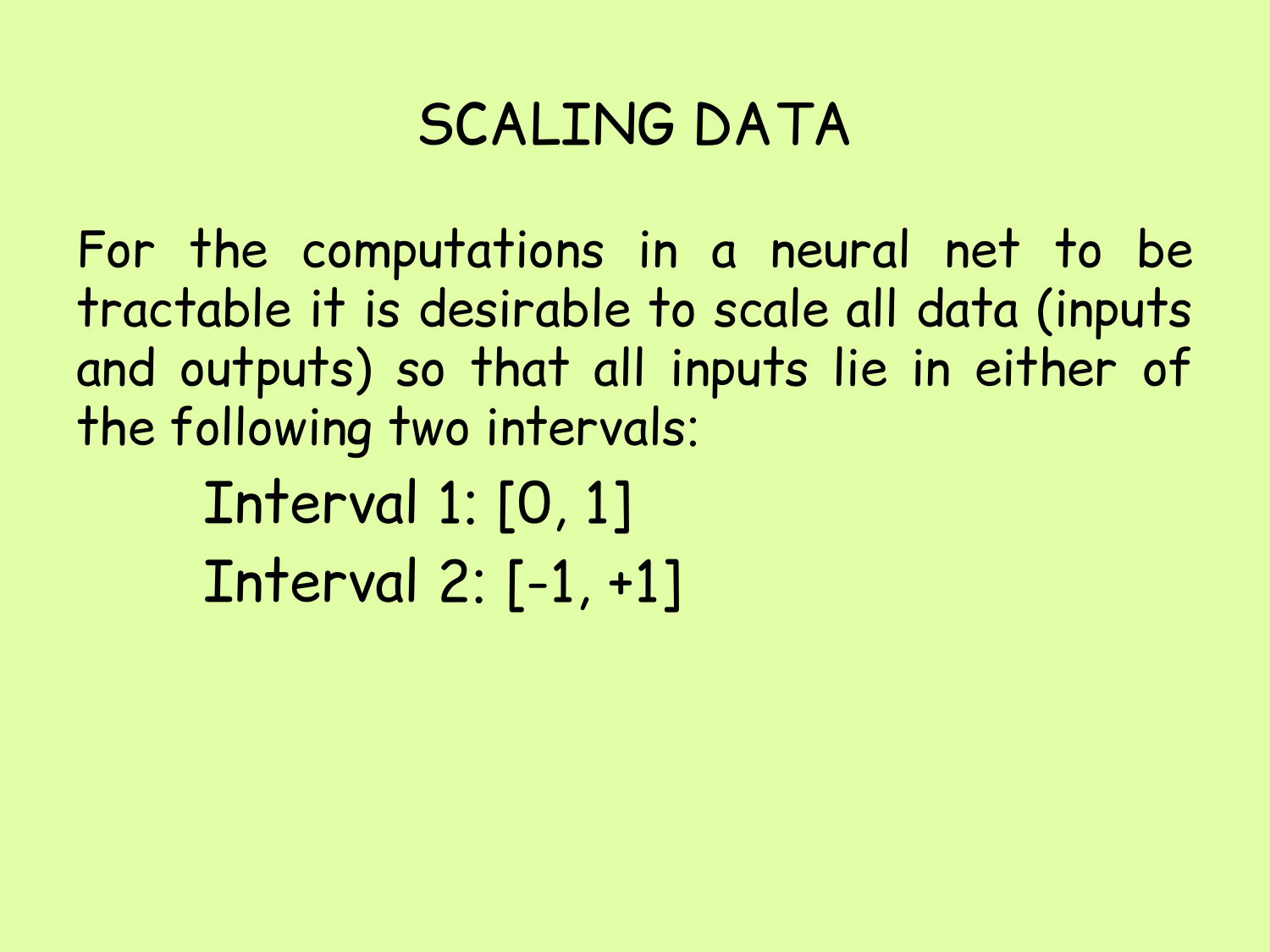

# SCALING DATA
For the computations in a neural net to be tractable it is desirable to scale all data (inputs and outputs) so that all inputs lie in either of the following two intervals:
	Interval 1: [0, 1]
	Interval 2: [-1, +1]